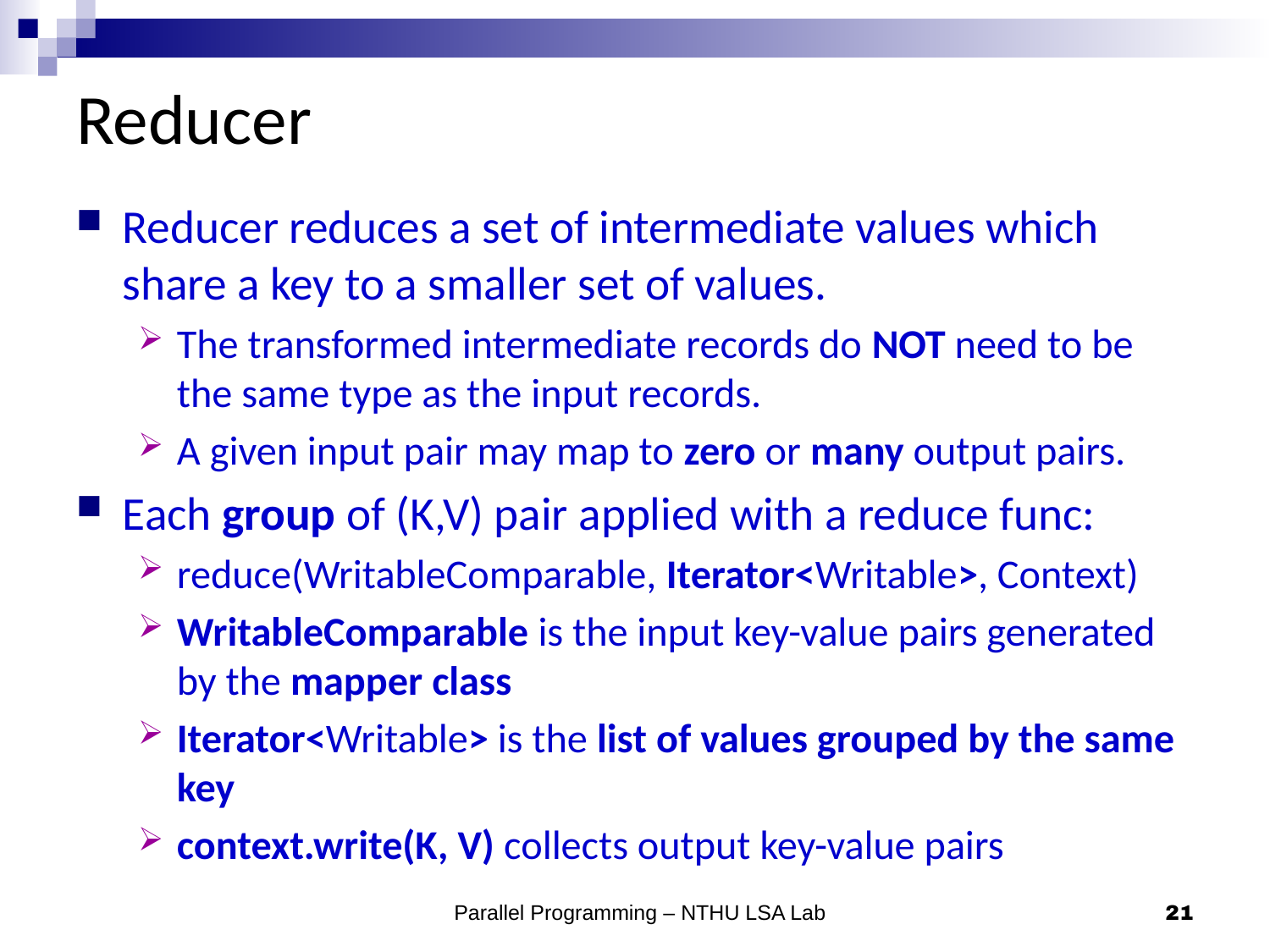

# Reducer
Reducer reduces a set of intermediate values which share a key to a smaller set of values.
The transformed intermediate records do NOT need to be the same type as the input records.
A given input pair may map to zero or many output pairs.
Each group of (K,V) pair applied with a reduce func:
reduce(WritableComparable, Iterator<Writable>, Context)
WritableComparable is the input key-value pairs generated by the mapper class
Iterator<Writable> is the list of values grouped by the same key
context.write(K, V) collects output key-value pairs
Parallel Programming – NTHU LSA Lab
21